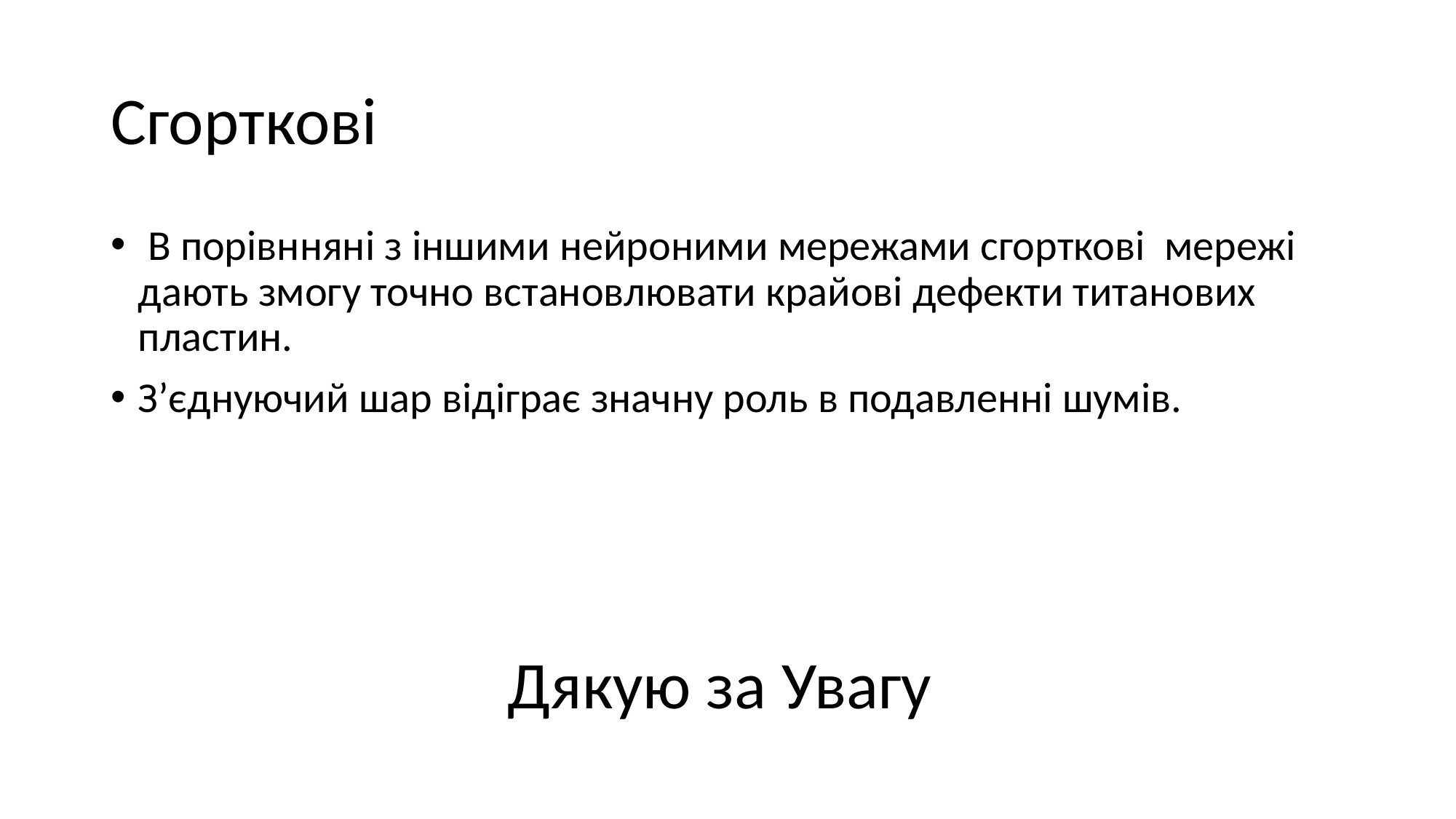

# Сгорткові
 В порівнняні з іншими нейроними мережами сгорткові  мережі дають змогу точно встановлювати крайові дефекти титанових пластин.
З’єднуючий шар відіграє значну роль в подавленні шумів.

Дякую за Увагу